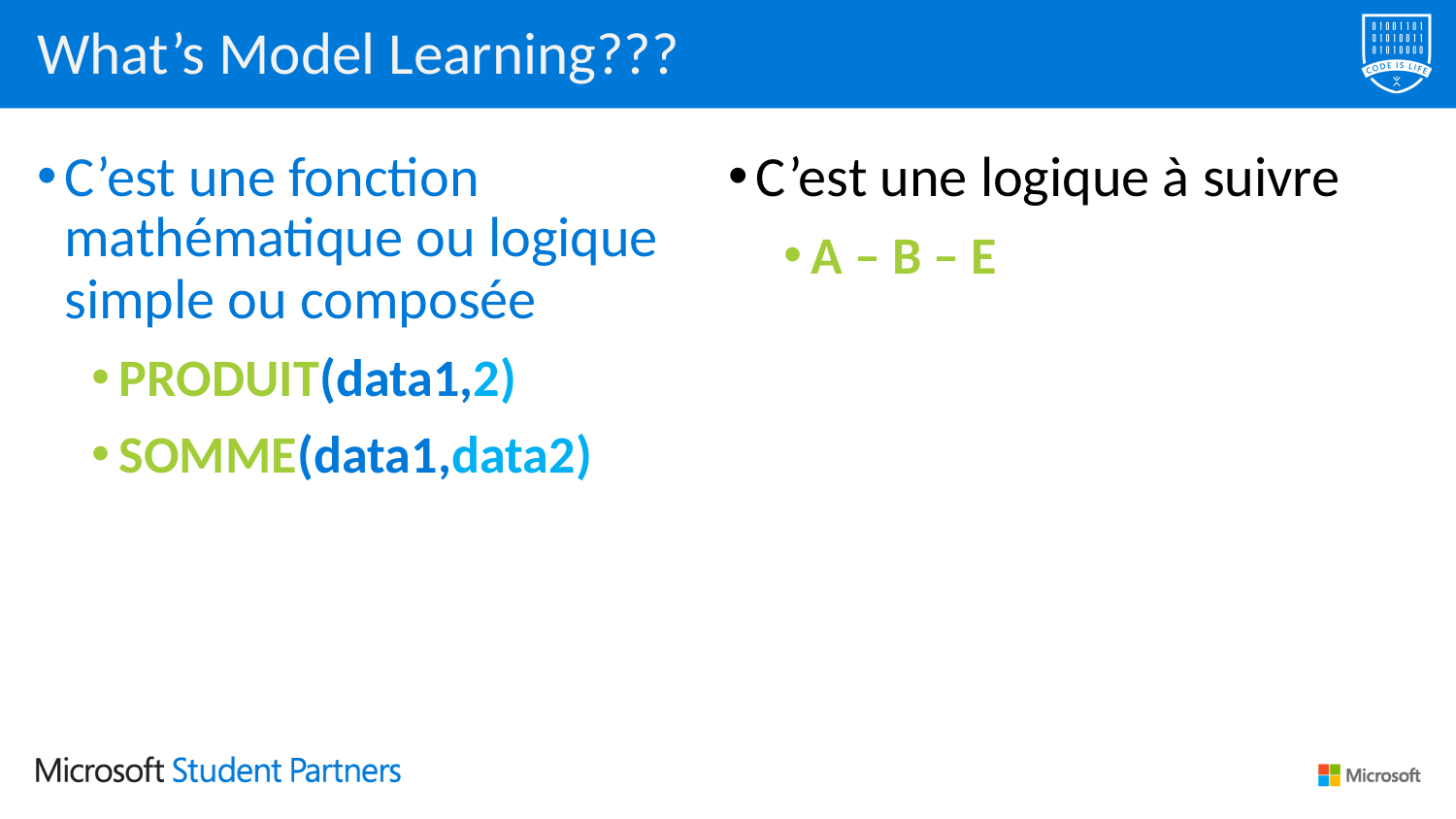

# What’s Model Learning???
C’est une fonction mathématique ou logique simple ou composée
PRODUIT(data1,2)
SOMME(data1,data2)

C’est une logique à suivre
A – B – E